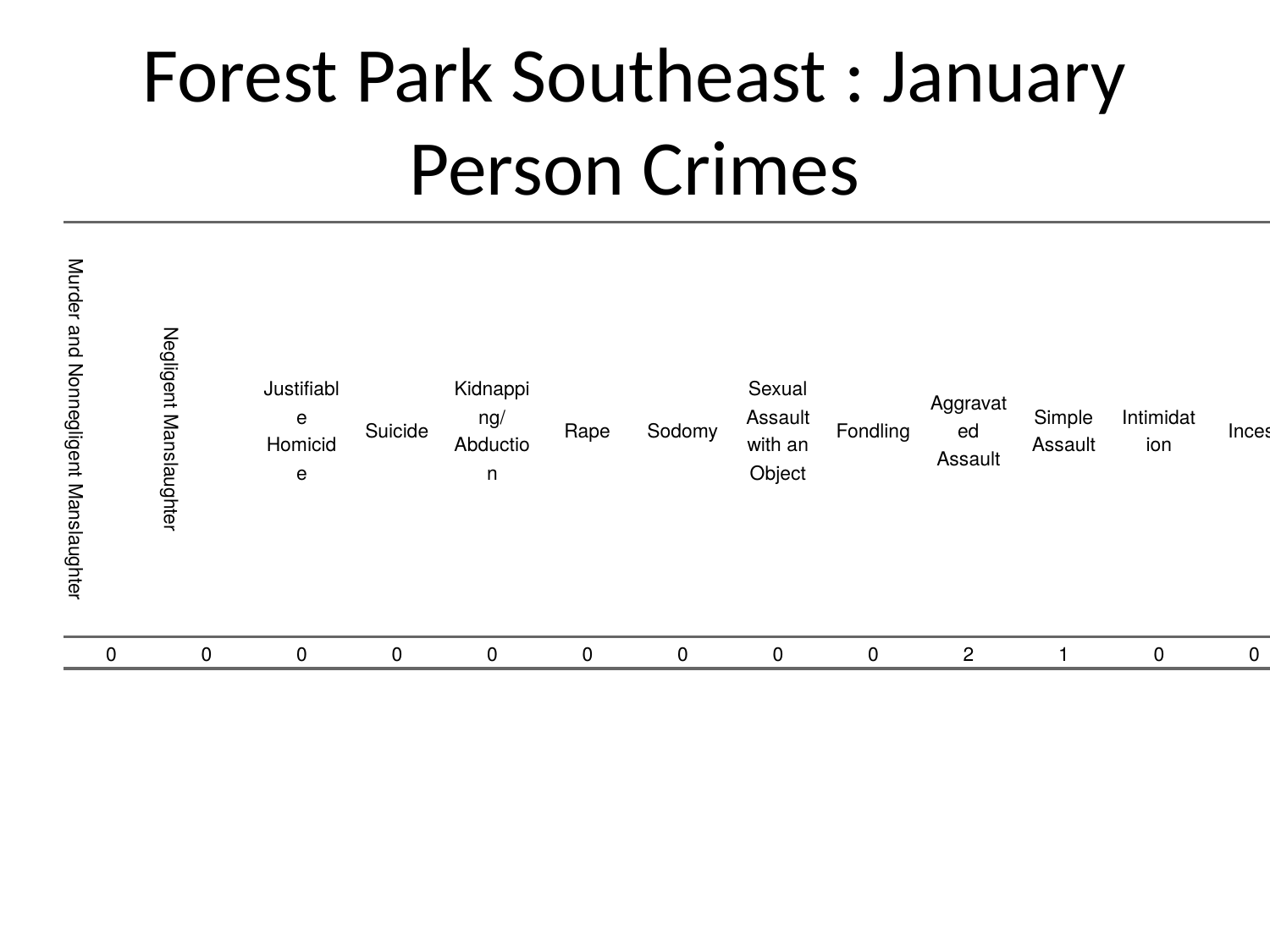

# Forest Park Southeast : January Person Crimes
| Murder and Nonnegligent Manslaughter | Negligent Manslaughter | Justifiable Homicide | Suicide | Kidnapping/Abduction | Rape | Sodomy | Sexual Assault with an Object | Fondling | Aggravated Assault | Simple Assault | Intimidation | Incest | Statutory Rape | Human Trafficking, Commercial Sex Acts | Human Trafficking, Involuntary Servitude |
| --- | --- | --- | --- | --- | --- | --- | --- | --- | --- | --- | --- | --- | --- | --- | --- |
| 0 | 0 | 0 | 0 | 0 | 0 | 0 | 0 | 0 | 2 | 1 | 0 | 0 | 0 | 0 | 0 |